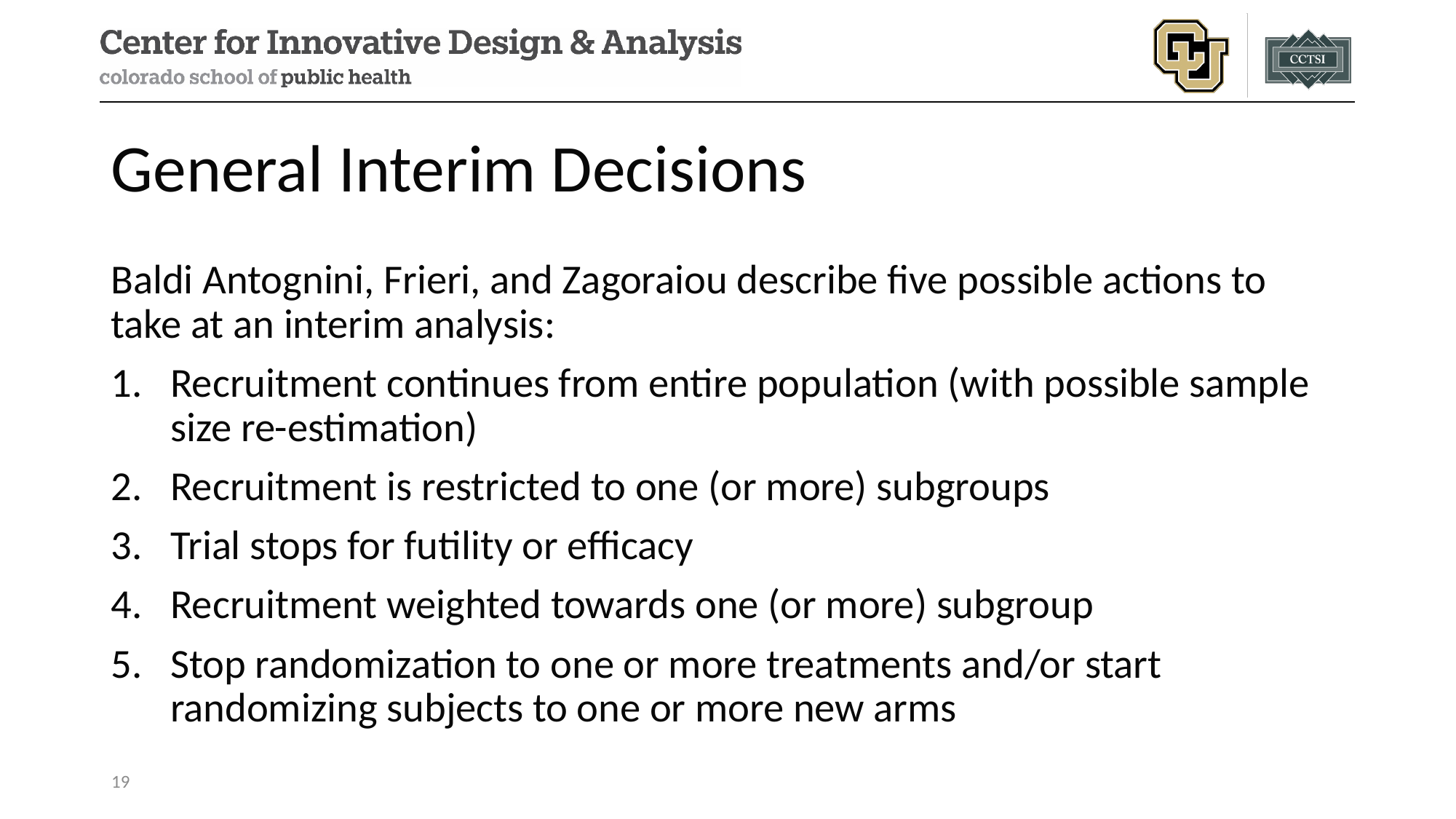

# General Interim Decisions
Baldi Antognini, Frieri, and Zagoraiou describe five possible actions to take at an interim analysis:
Recruitment continues from entire population (with possible sample size re-estimation)
Recruitment is restricted to one (or more) subgroups
Trial stops for futility or efficacy
Recruitment weighted towards one (or more) subgroup
Stop randomization to one or more treatments and/or start randomizing subjects to one or more new arms
19